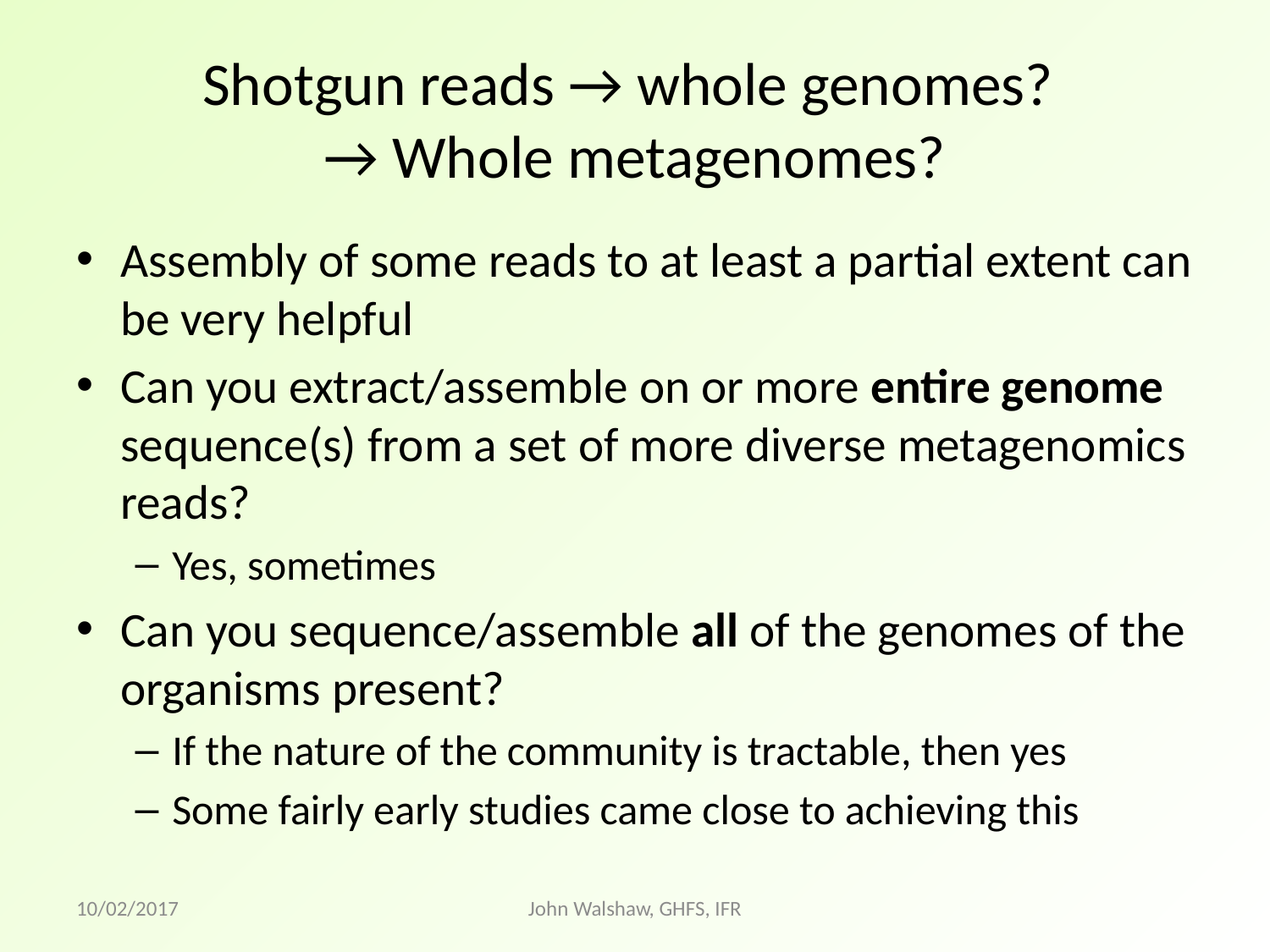

# Shotgun reads → whole genomes? → Whole metagenomes?
Assembly of some reads to at least a partial extent can be very helpful
Can you extract/assemble on or more entire genome sequence(s) from a set of more diverse metagenomics reads?
Yes, sometimes
Can you sequence/assemble all of the genomes of the organisms present?
If the nature of the community is tractable, then yes
Some fairly early studies came close to achieving this
10/02/2017
John Walshaw, GHFS, IFR